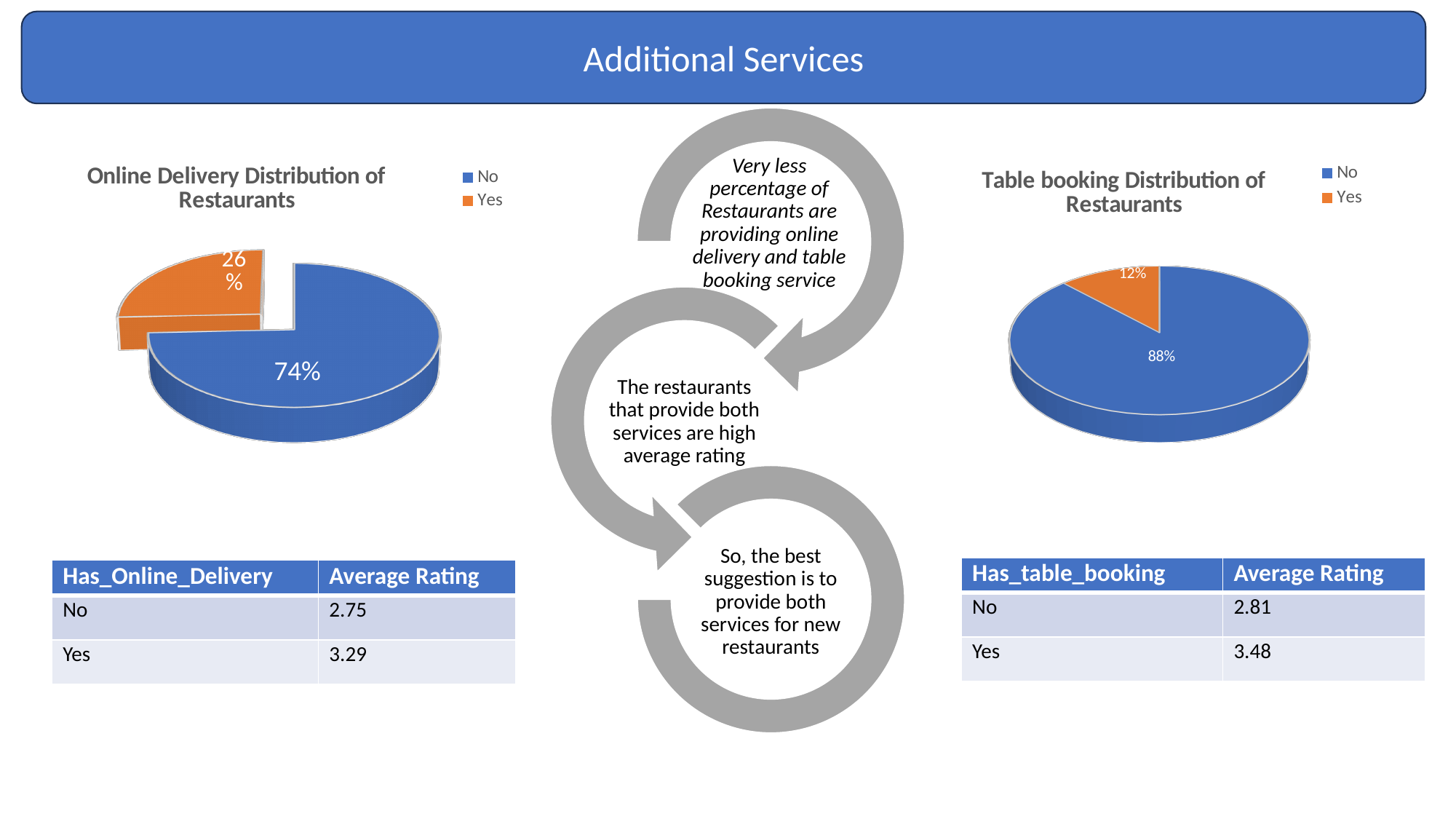

Additional Services
Very less percentage of Restaurants are providing online delivery and table booking service
The restaurants that provide both services are high average rating
So, the best suggestion is to provide both services for new restaurants

[unsupported chart]

[unsupported chart]

| Has\_table\_booking | Average Rating |
| --- | --- |
| No | 2.81 |
| Yes | 3.48 |
| Has\_Online\_Delivery | Average Rating |
| --- | --- |
| No | 2.75 |
| Yes | 3.29 |